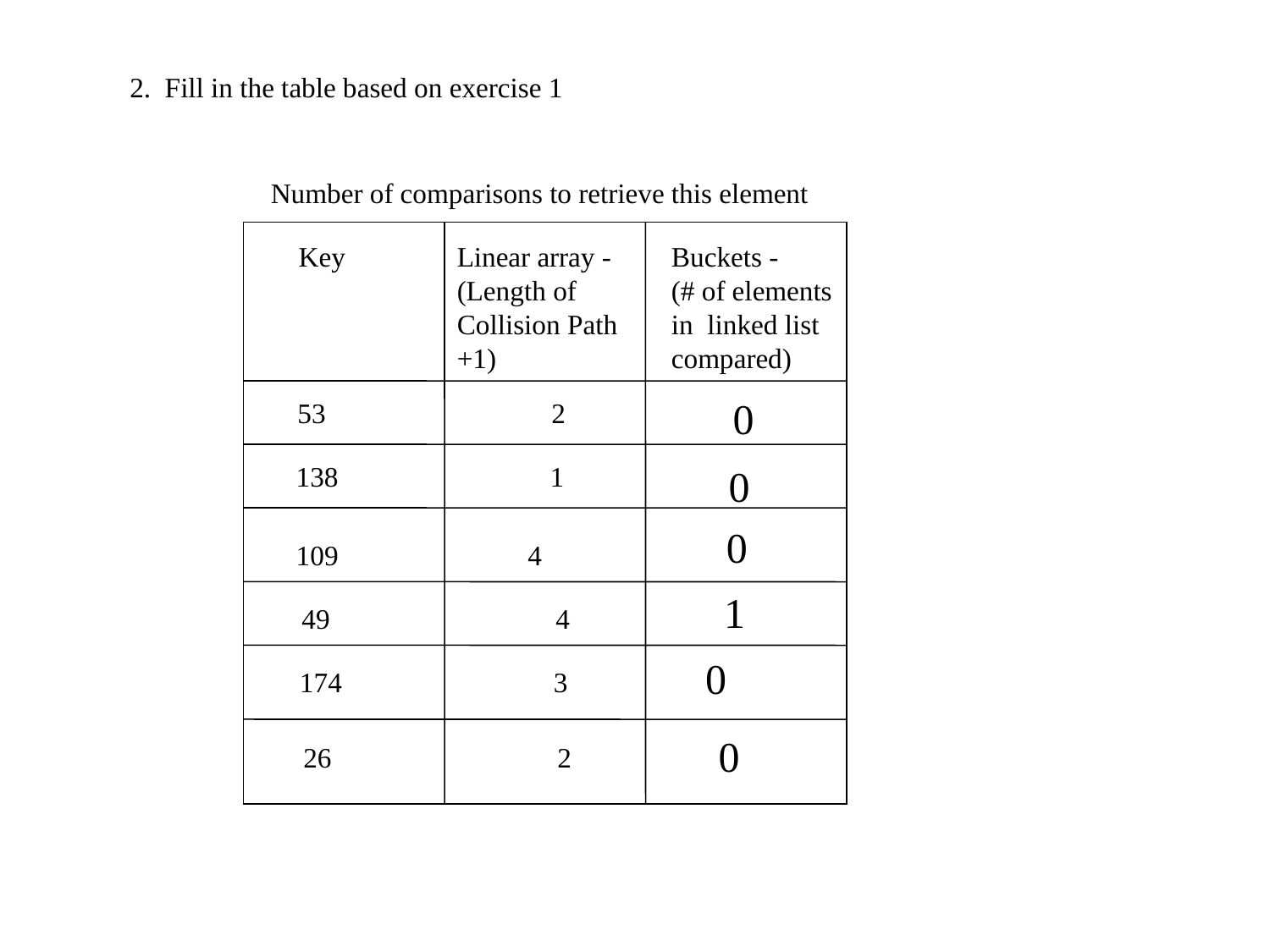

2.  Fill in the table based on exercise 1
Number of comparisons to retrieve this element

Key
Linear array -
(Length of
Collision Path +1)
Buckets -
(# of elements
in  linked list
compared)

0
53		2

138 		1
0

0
109	               4
1

49 		4

0
174		3

0
26		2